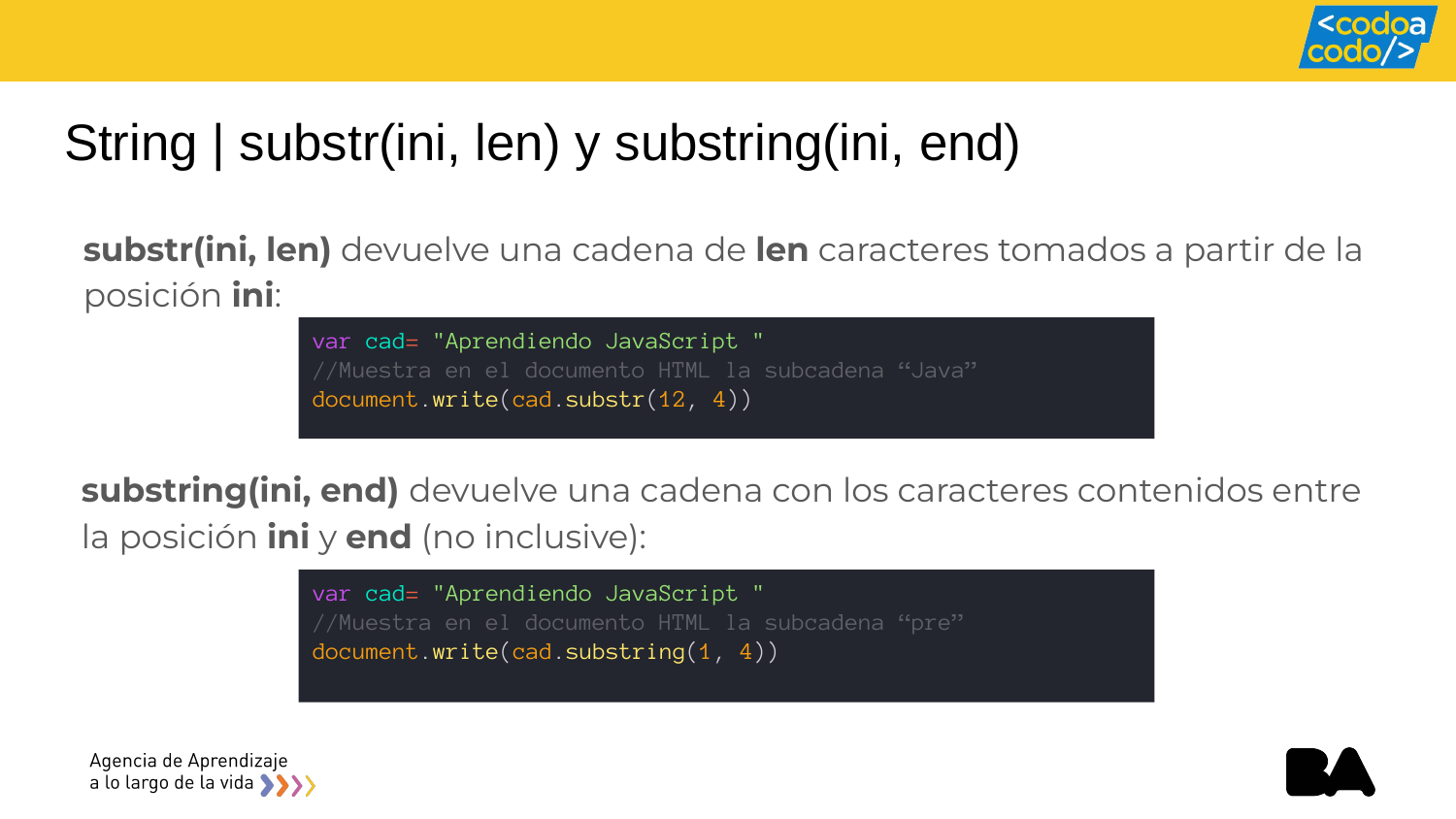

# String | substr(ini, len) y substring(ini, end)
substr(ini, len) devuelve una cadena de len caracteres tomados a partir de la posición ini:
var cad= "Aprendiendo JavaScript "
//Muestra en el documento HTML la subcadena “Java”
document.write(cad.substr(12, 4))
substring(ini, end) devuelve una cadena con los caracteres contenidos entre la posición ini y end (no inclusive):
var cad= "Aprendiendo JavaScript "
//Muestra en el documento HTML la subcadena “pre”
document.write(cad.substring(1, 4))